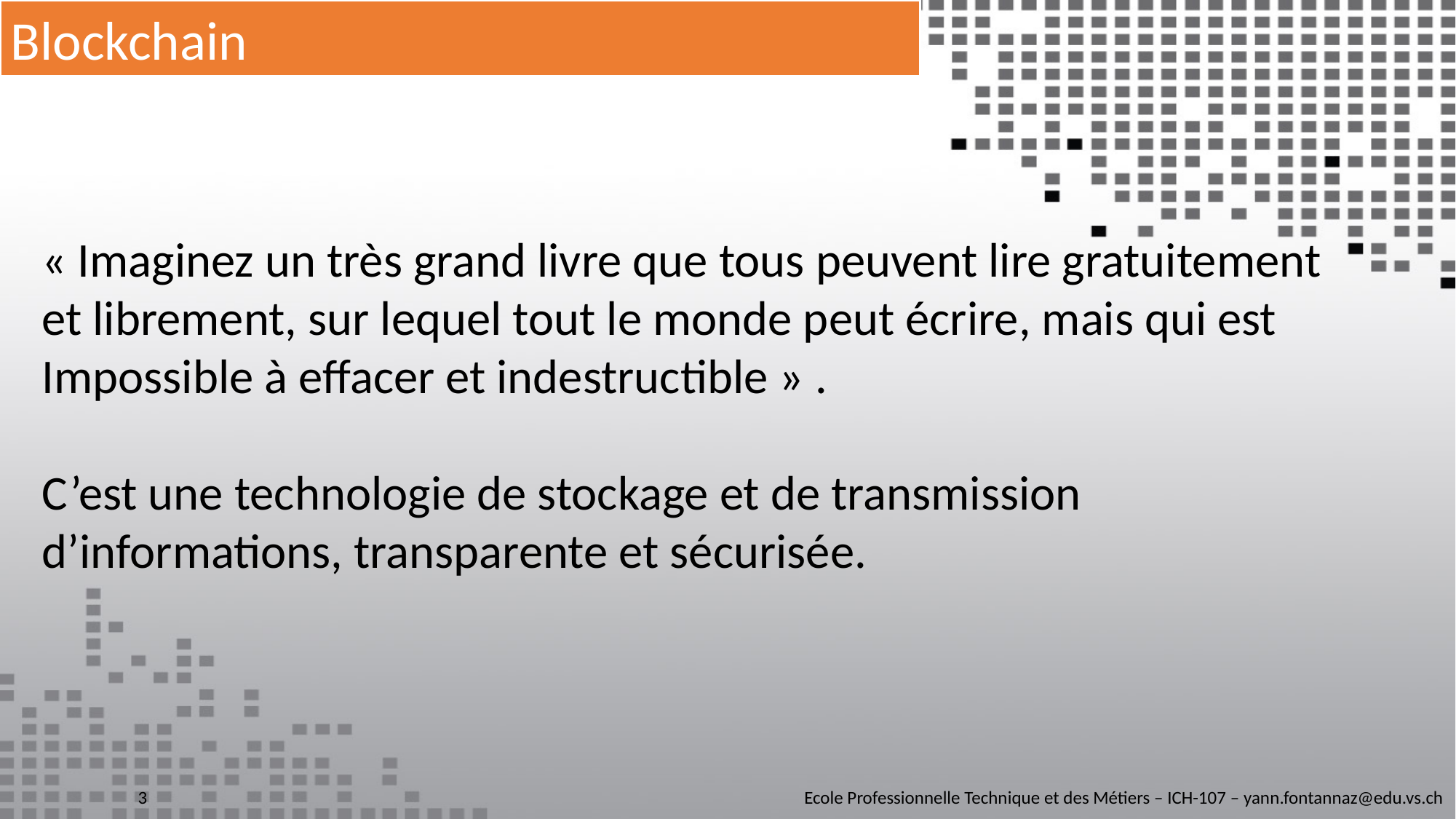

Blockchain

« Imaginez un très grand livre que tous peuvent lire gratuitement
et librement, sur lequel tout le monde peut écrire, mais qui est
Impossible à effacer et indestructible » .

C’est une technologie de stockage et de transmission d’informations, transparente et sécurisée.
Ecole Professionnelle Technique et des Métiers – ICH-107 – yann.fontannaz@edu.vs.ch
3